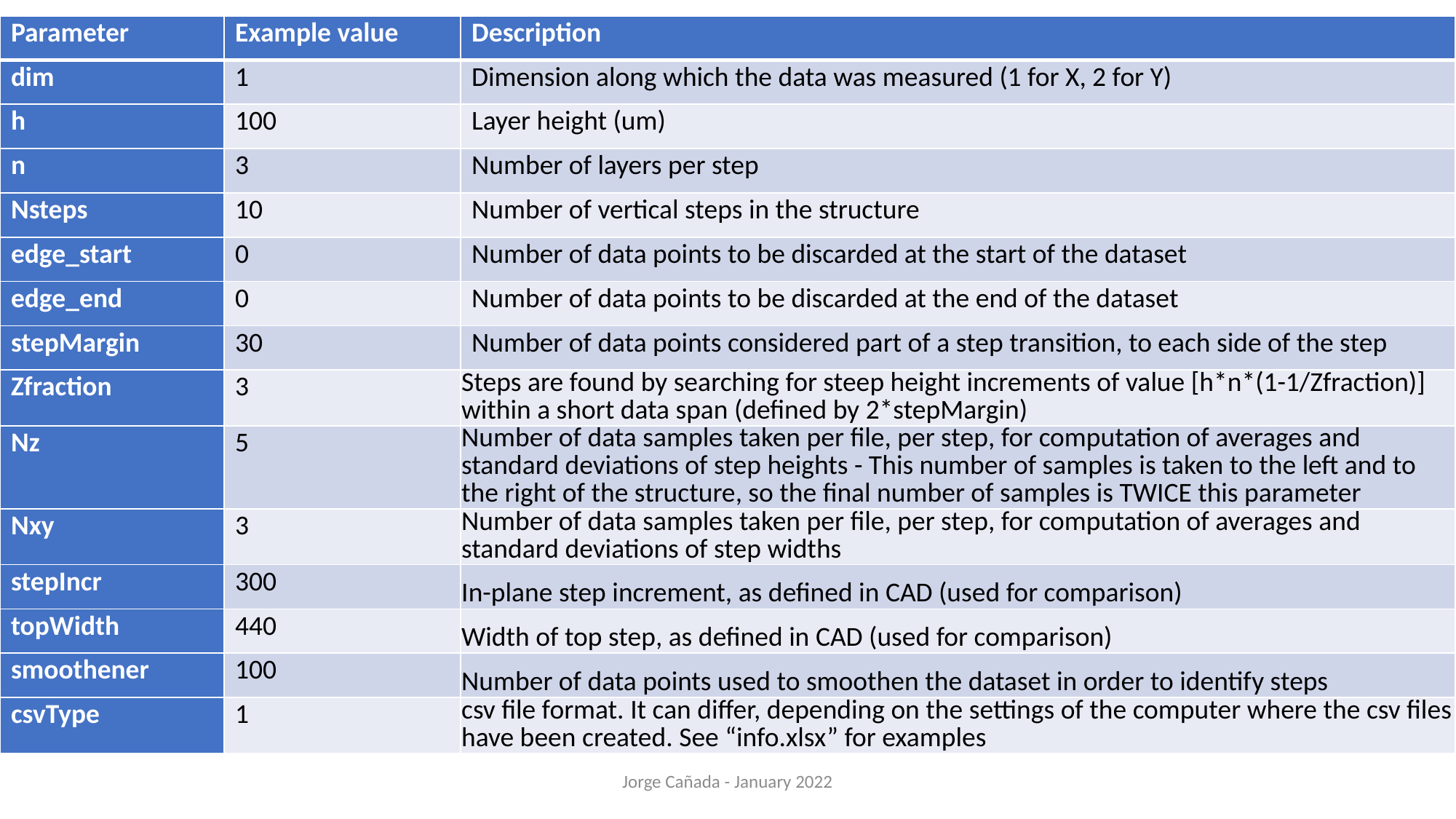

| Parameter | Example value | Description |
| --- | --- | --- |
| dim | 1 | Dimension along which the data was measured (1 for X, 2 for Y) |
| h | 100 | Layer height (um) |
| n | 3 | Number of layers per step |
| Nsteps | 10 | Number of vertical steps in the structure |
| edge\_start | 0 | Number of data points to be discarded at the start of the dataset |
| edge\_end | 0 | Number of data points to be discarded at the end of the dataset |
| stepMargin | 30 | Number of data points considered part of a step transition, to each side of the step |
| Zfraction | 3 | Steps are found by searching for steep height increments of value [h\*n\*(1-1/Zfraction)] within a short data span (defined by 2\*stepMargin) |
| Nz | 5 | Number of data samples taken per file, per step, for computation of averages and standard deviations of step heights - This number of samples is taken to the left and to the right of the structure, so the final number of samples is TWICE this parameter |
| Nxy | 3 | Number of data samples taken per file, per step, for computation of averages and standard deviations of step widths |
| stepIncr | 300 | In-plane step increment, as defined in CAD (used for comparison) |
| topWidth | 440 | Width of top step, as defined in CAD (used for comparison) |
| smoothener | 100 | Number of data points used to smoothen the dataset in order to identify steps |
| csvType | 1 | csv file format. It can differ, depending on the settings of the computer where the csv files have been created. See “info.xlsx” for examples |
# Data Analysis
Open the “info” sheet and fill out/modify the information.
Jorge Cañada - January 2022